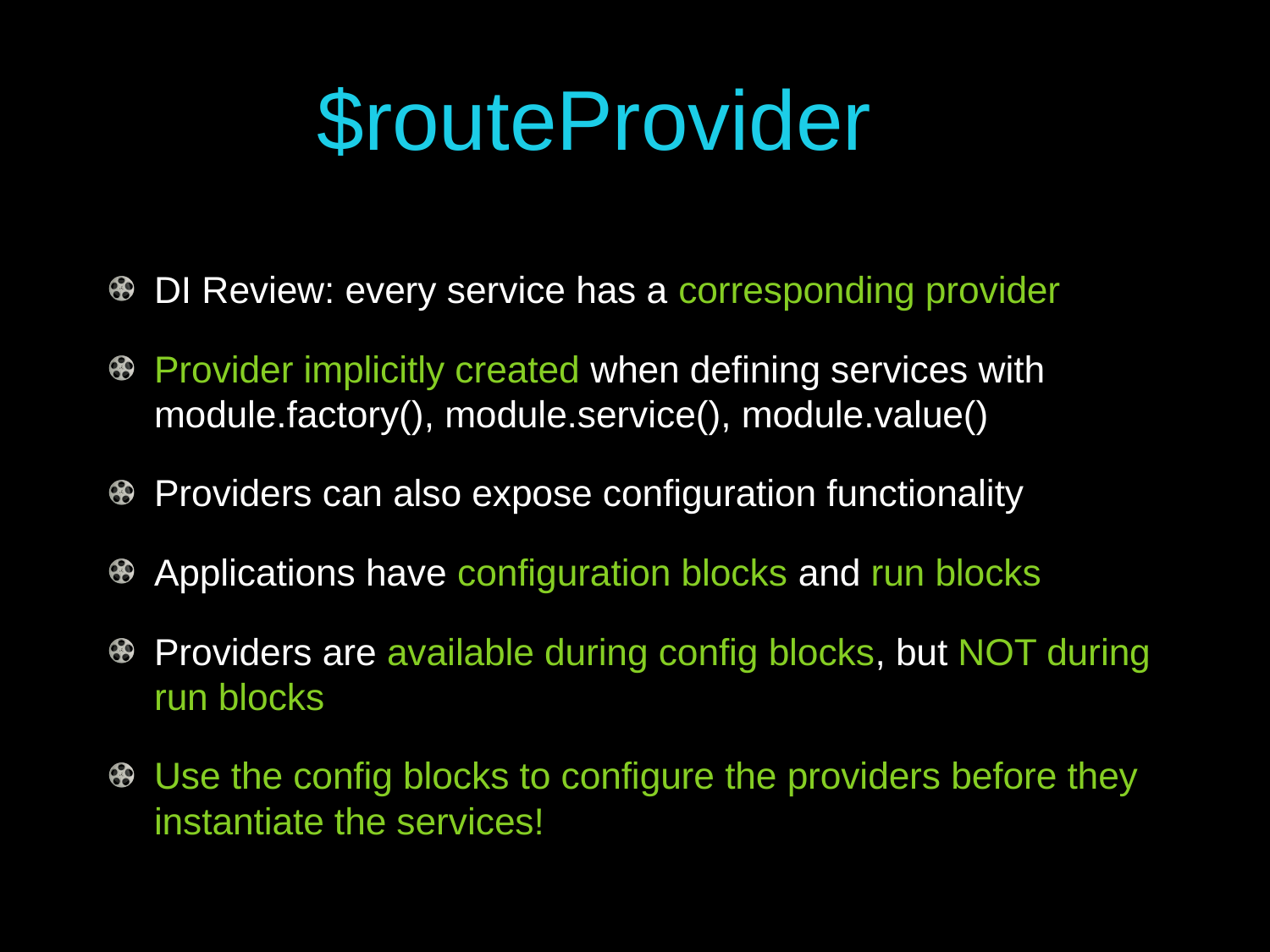

# $routeProvider
DI Review: every service has a corresponding provider
Provider implicitly created when defining services with module.factory(), module.service(), module.value()
Providers can also expose configuration functionality
Applications have configuration blocks and run blocks
Providers are available during config blocks, but NOT during run blocks
Use the config blocks to configure the providers before they instantiate the services!